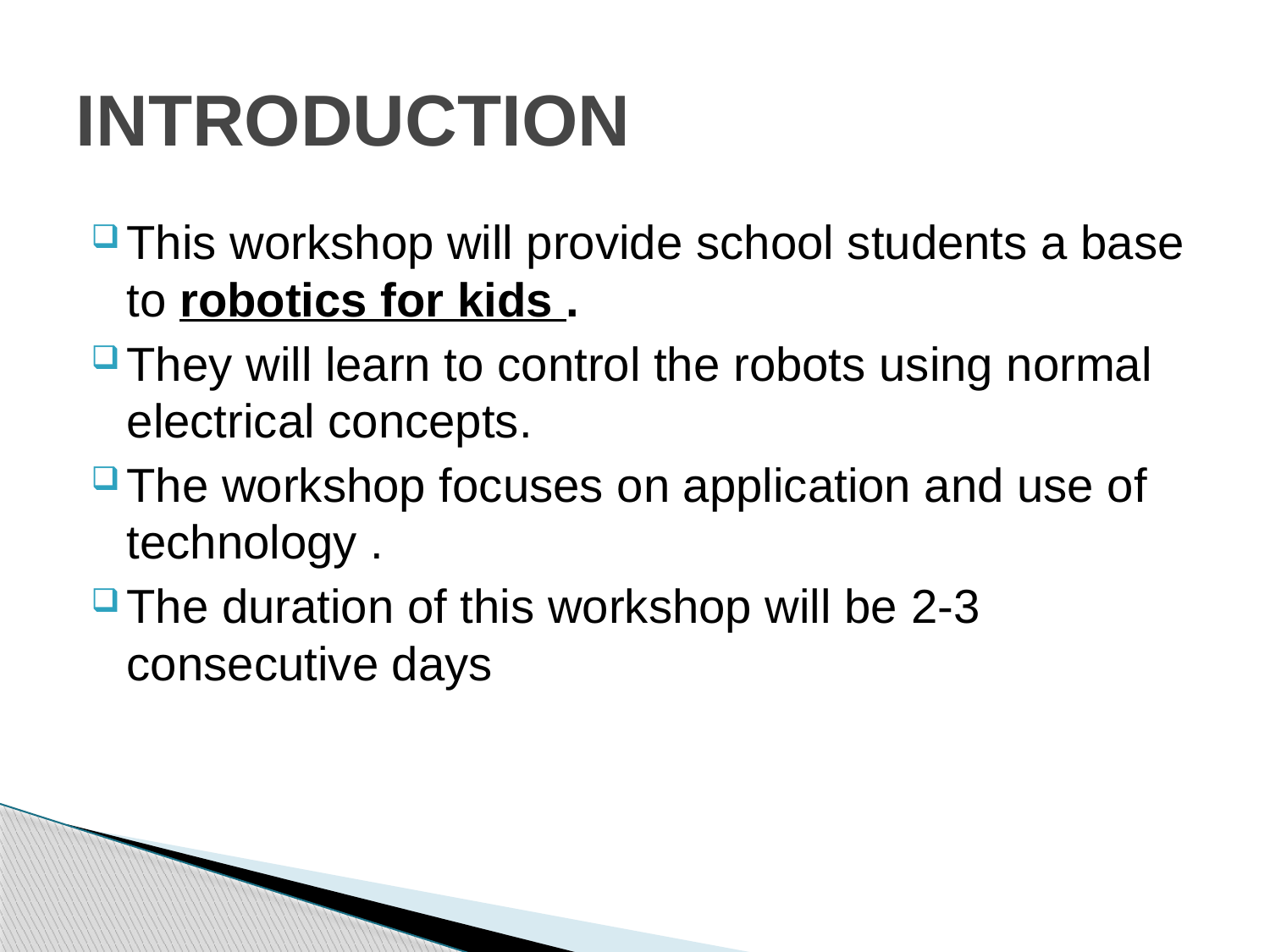

# INTRODUCTION
This workshop will provide school students a base to robotics for kids .
They will learn to control the robots using normal electrical concepts.
The workshop focuses on application and use of technology .
The duration of this workshop will be 2-3 consecutive days